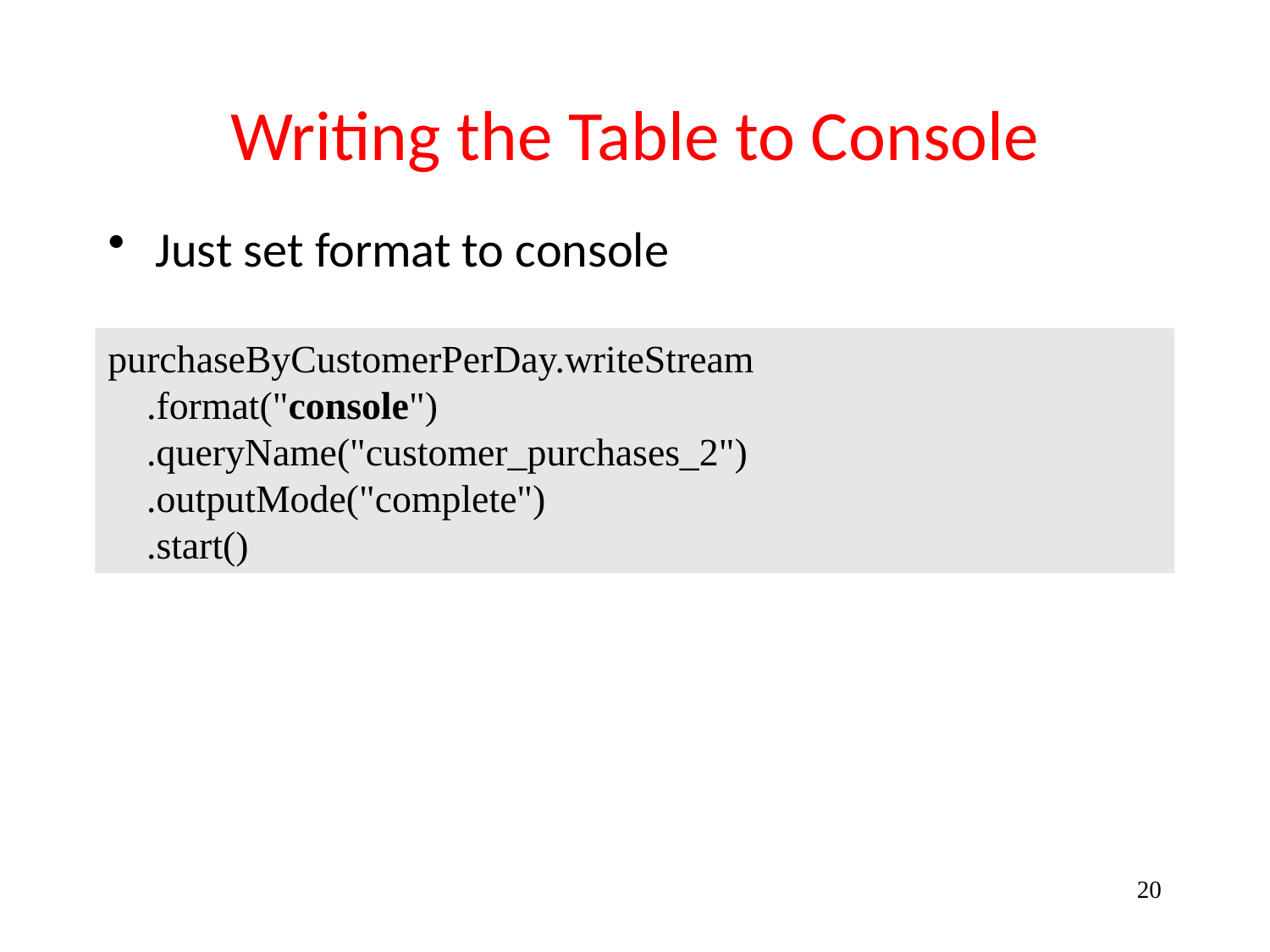

# Writing the Table to Console
Just set format to console
purchaseByCustomerPerDay.writeStream
    .format("console")
    .queryName("customer_purchases_2")
    .outputMode("complete")
    .start()
20